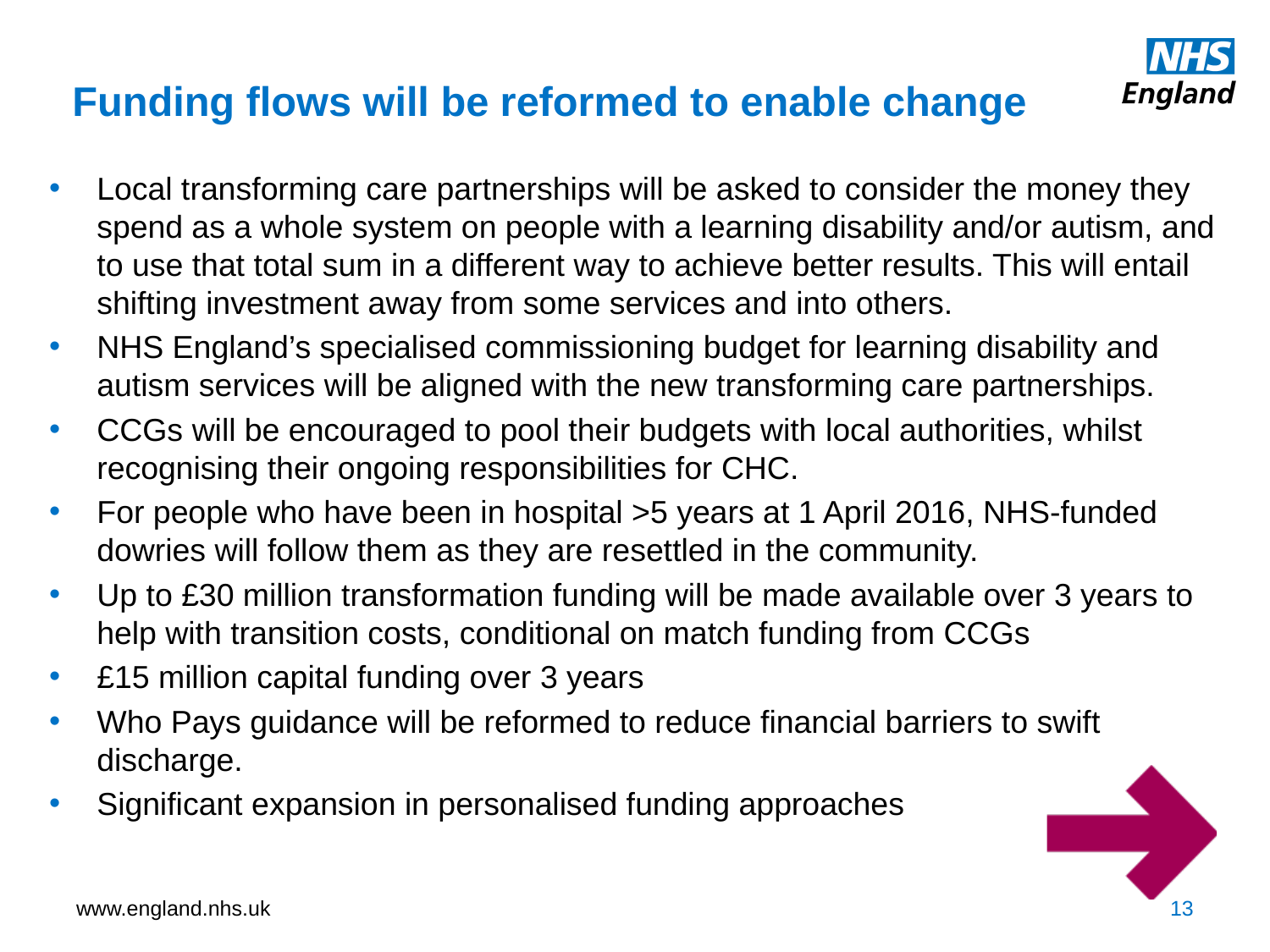

# Funding flows will be reformed to enable change

Local transforming care partnerships will be asked to consider the money they spend as a whole system on people with a learning disability and/or autism, and to use that total sum in a different way to achieve better results. This will entail shifting investment away from some services and into others.
NHS England’s specialised commissioning budget for learning disability and autism services will be aligned with the new transforming care partnerships.
CCGs will be encouraged to pool their budgets with local authorities, whilst recognising their ongoing responsibilities for CHC.
For people who have been in hospital >5 years at 1 April 2016, NHS-funded dowries will follow them as they are resettled in the community.
Up to £30 million transformation funding will be made available over 3 years to help with transition costs, conditional on match funding from CCGs
£15 million capital funding over 3 years
Who Pays guidance will be reformed to reduce financial barriers to swift discharge.
Significant expansion in personalised funding approaches

13